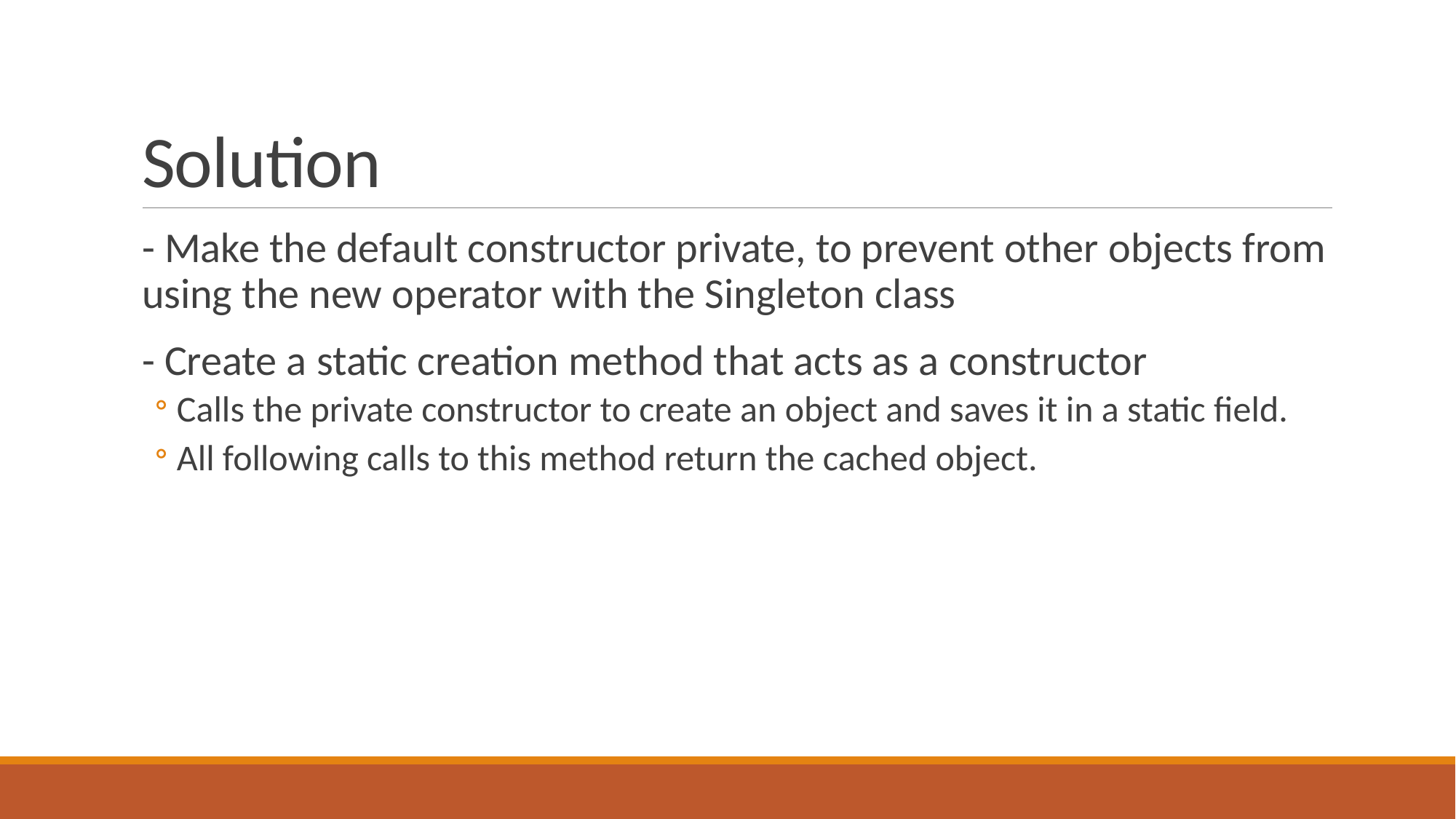

# Solution
- Make the default constructor private, to prevent other objects from using the new operator with the Singleton class
- Create a static creation method that acts as a constructor
Calls the private constructor to create an object and saves it in a static field.
All following calls to this method return the cached object.